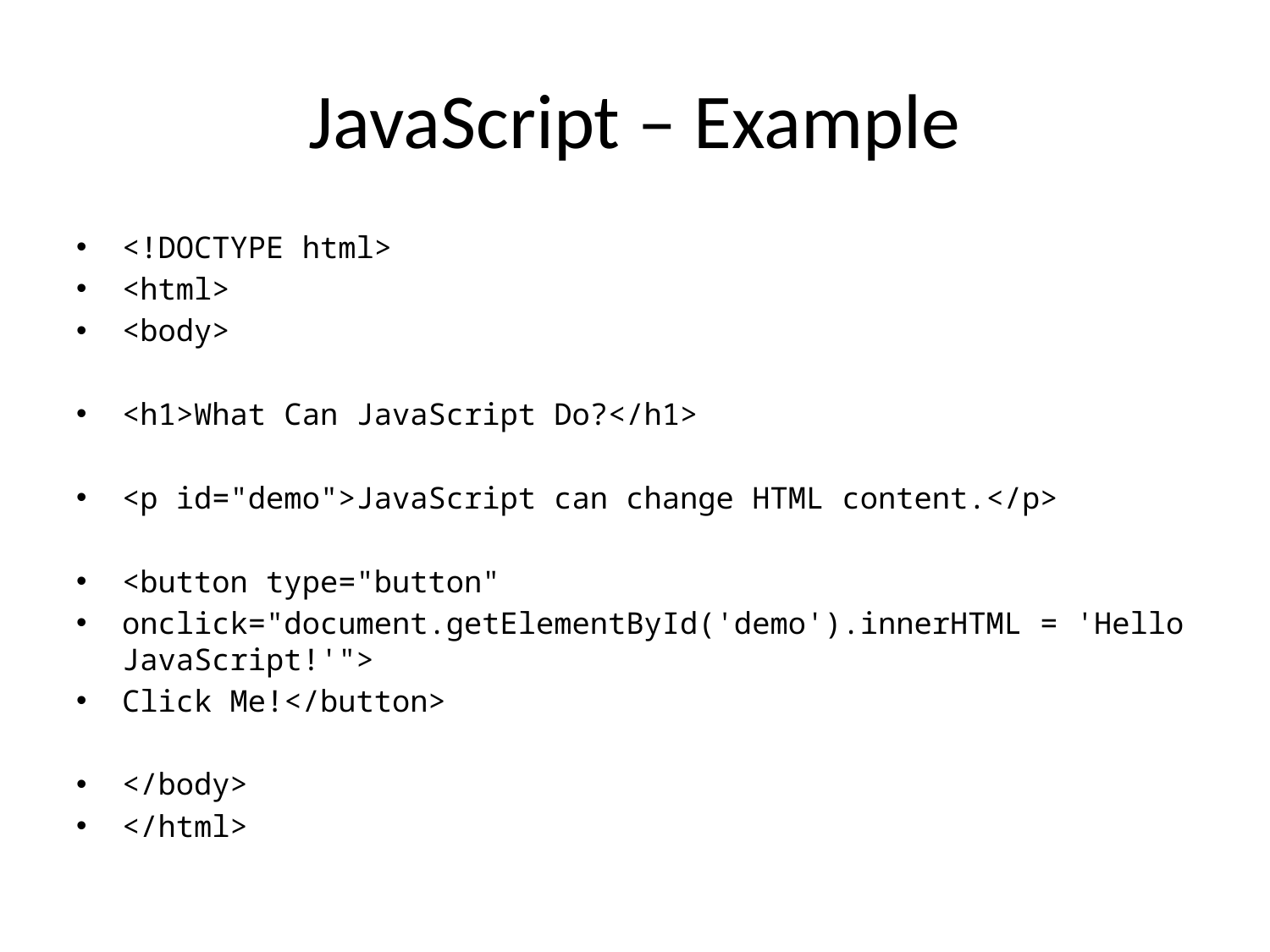

# JavaScript – Example
<!DOCTYPE html>
<html>
<body>

<h1>What Can JavaScript Do?</h1>

<p id="demo">JavaScript can change HTML content.</p>

<button type="button"
onclick="document.getElementById('demo').innerHTML = 'Hello JavaScript!'">
Click Me!</button>

</body>
</html>